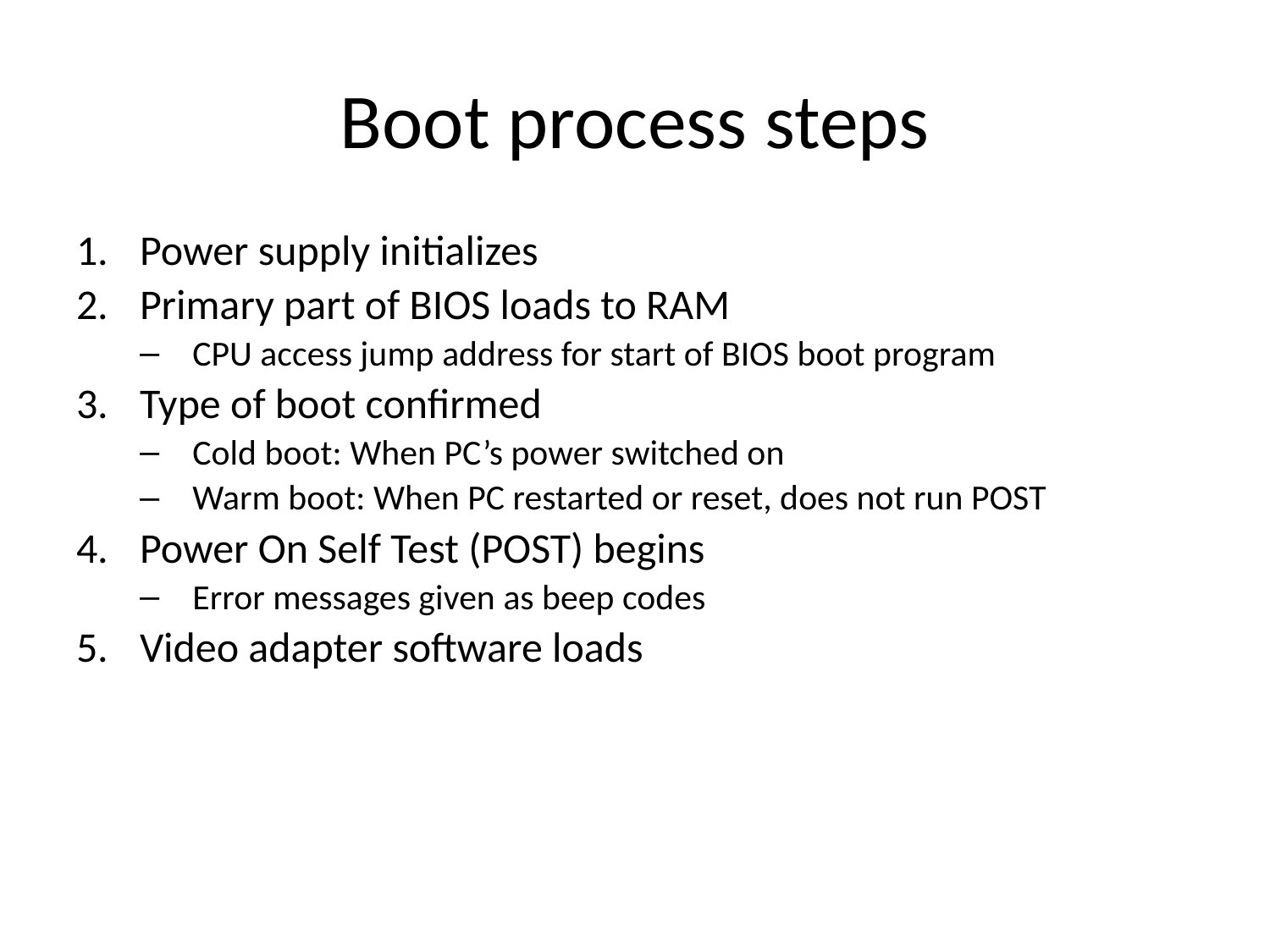

# Boot process steps
Power supply initializes
Primary part of BIOS loads to RAM
CPU access jump address for start of BIOS boot program
Type of boot confirmed
Cold boot: When PC’s power switched on
Warm boot: When PC restarted or reset, does not run POST
Power On Self Test (POST) begins
Error messages given as beep codes
Video adapter software loads